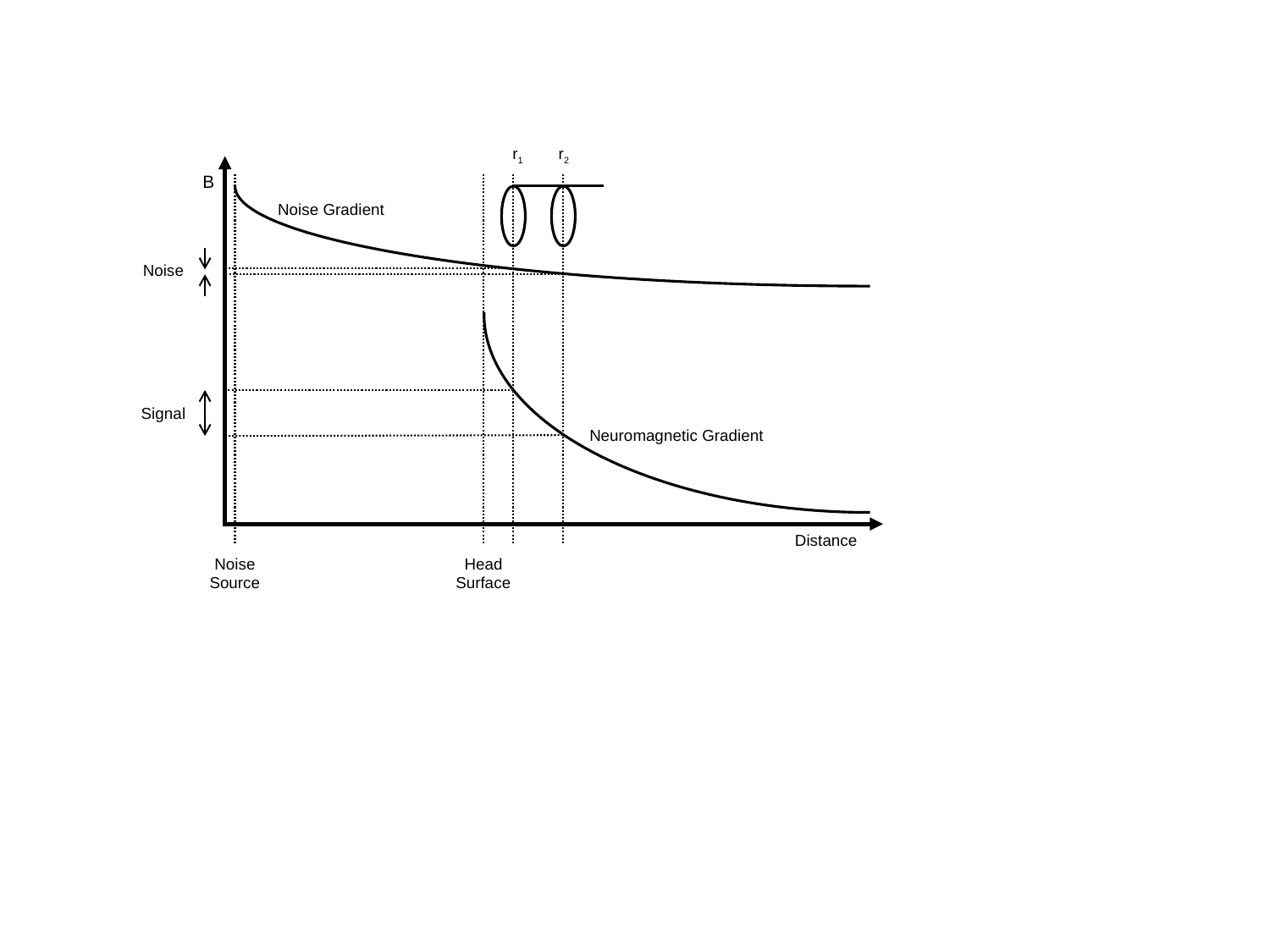

r1        r2
B

Noise Gradient
Noise
Signal
Neuromagnetic Gradient
Distance
Noise
Source
Head
Surface